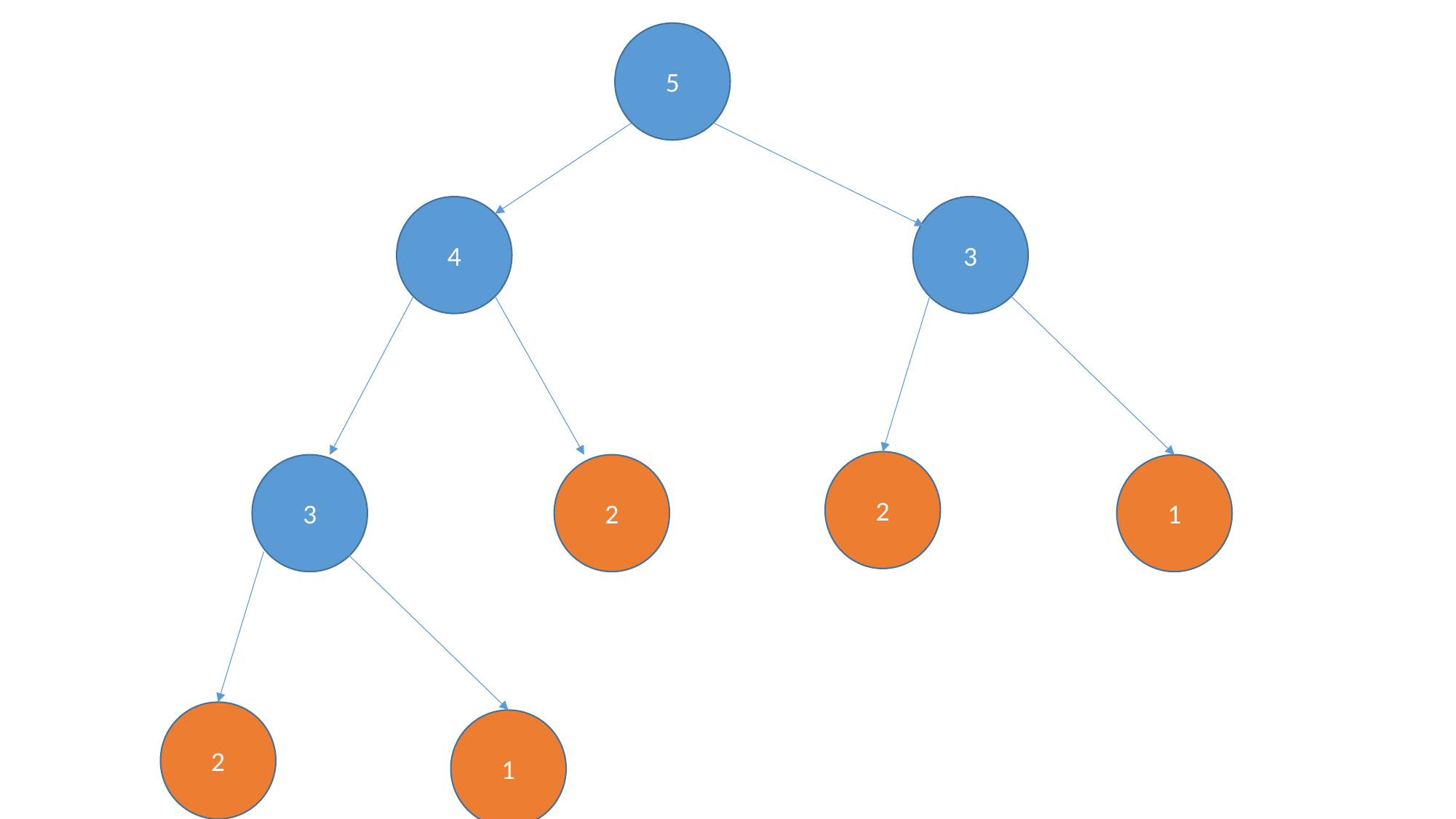

5
4
3
2
3
2
1
2
1